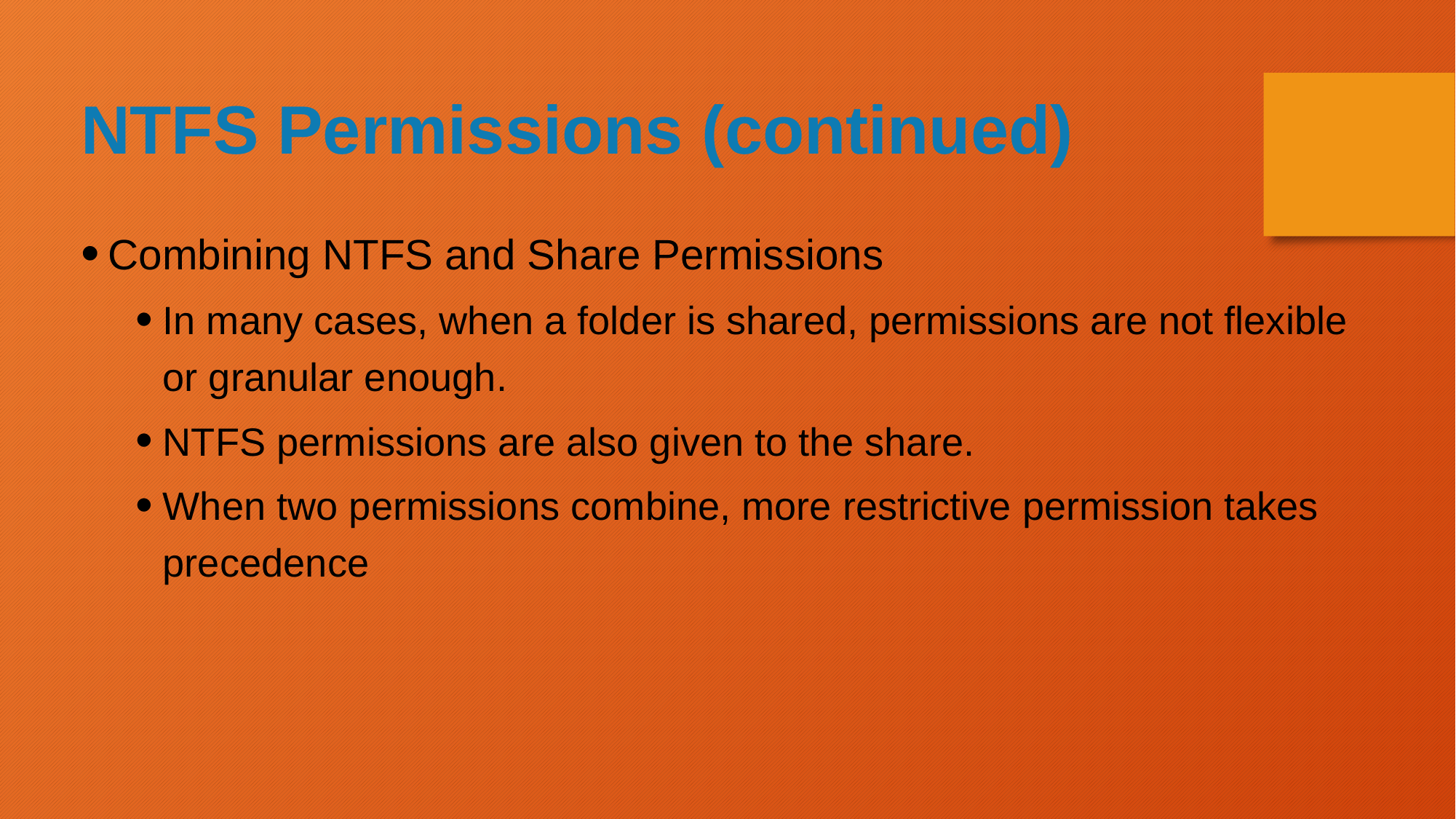

NTFS Permissions (continued)
Combining NTFS and Share Permissions
In many cases, when a folder is shared, permissions are not flexible or granular enough.
NTFS permissions are also given to the share.
When two permissions combine, more restrictive permission takes precedence